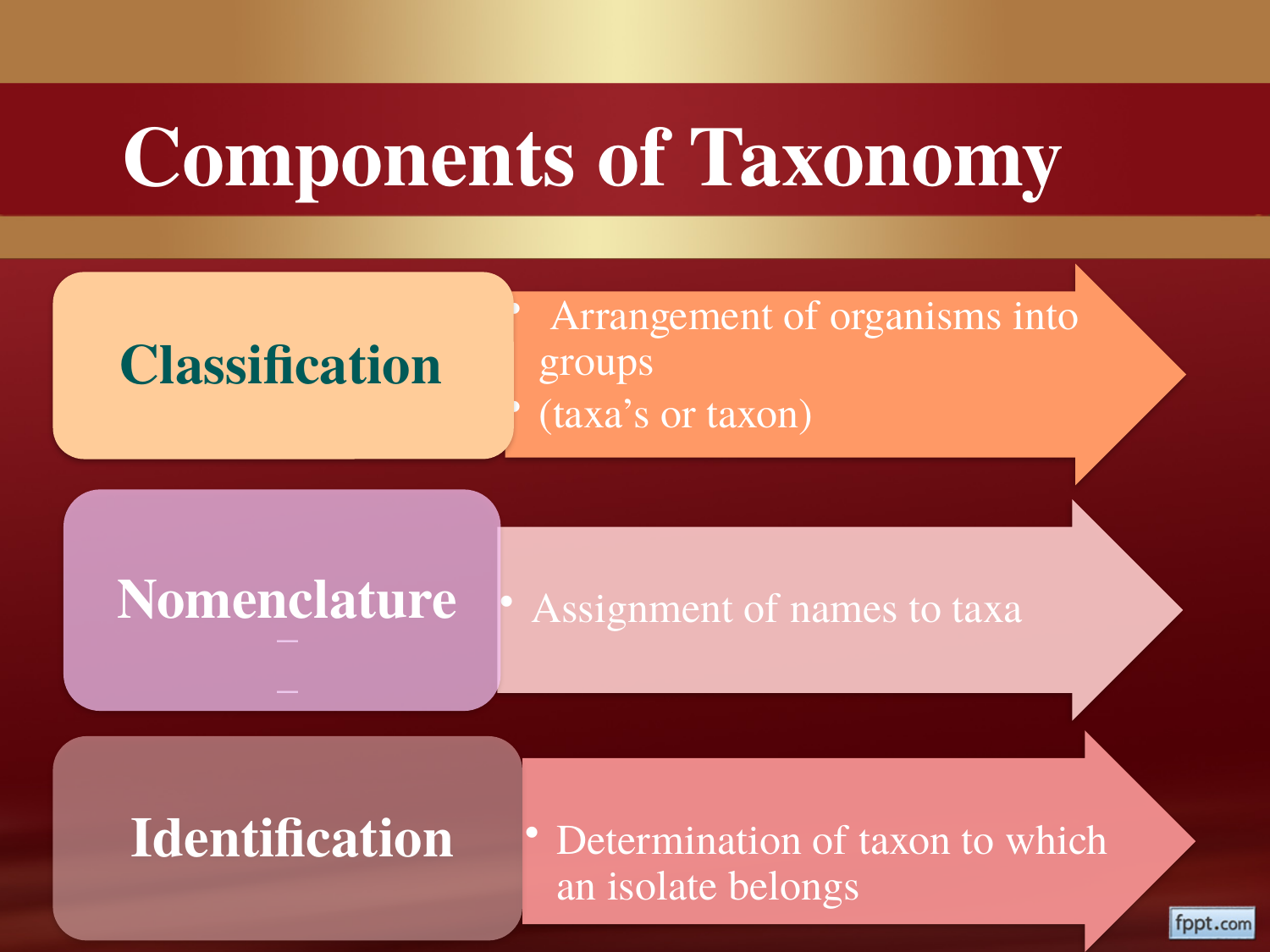

Components of Taxonomy
 Arrangement of organisms into groups
(taxa’s or taxon)
Classification

Assignment of names to taxa
Nomenclature

Determination of taxon to which an isolate belongs
Identification
–
–